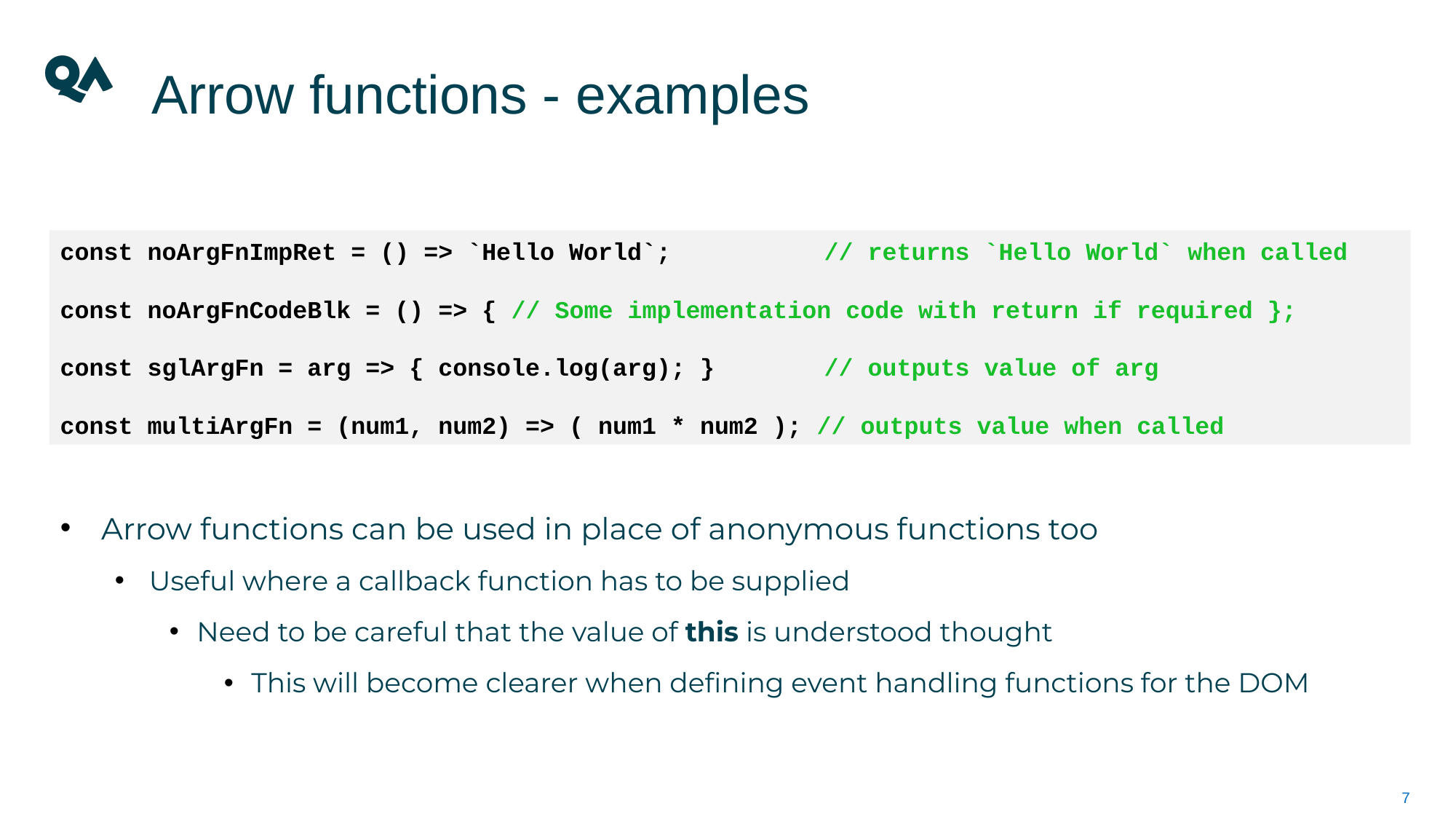

# Arrow functions - examples

Arrow functions can be used in place of anonymous functions too
Useful where a callback function has to be supplied
Need to be careful that the value of this is understood thought
This will become clearer when defining event handling functions for the DOM

const noArgFnImpRet = () => `Hello World`;		// returns `Hello World` when called

const noArgFnCodeBlk = () => { // Some implementation code with return if required };

const sglArgFn = arg => { console.log(arg); } 	// outputs value of arg

const multiArgFn = (num1, num2) => ( num1 * num2 ); // outputs value when called